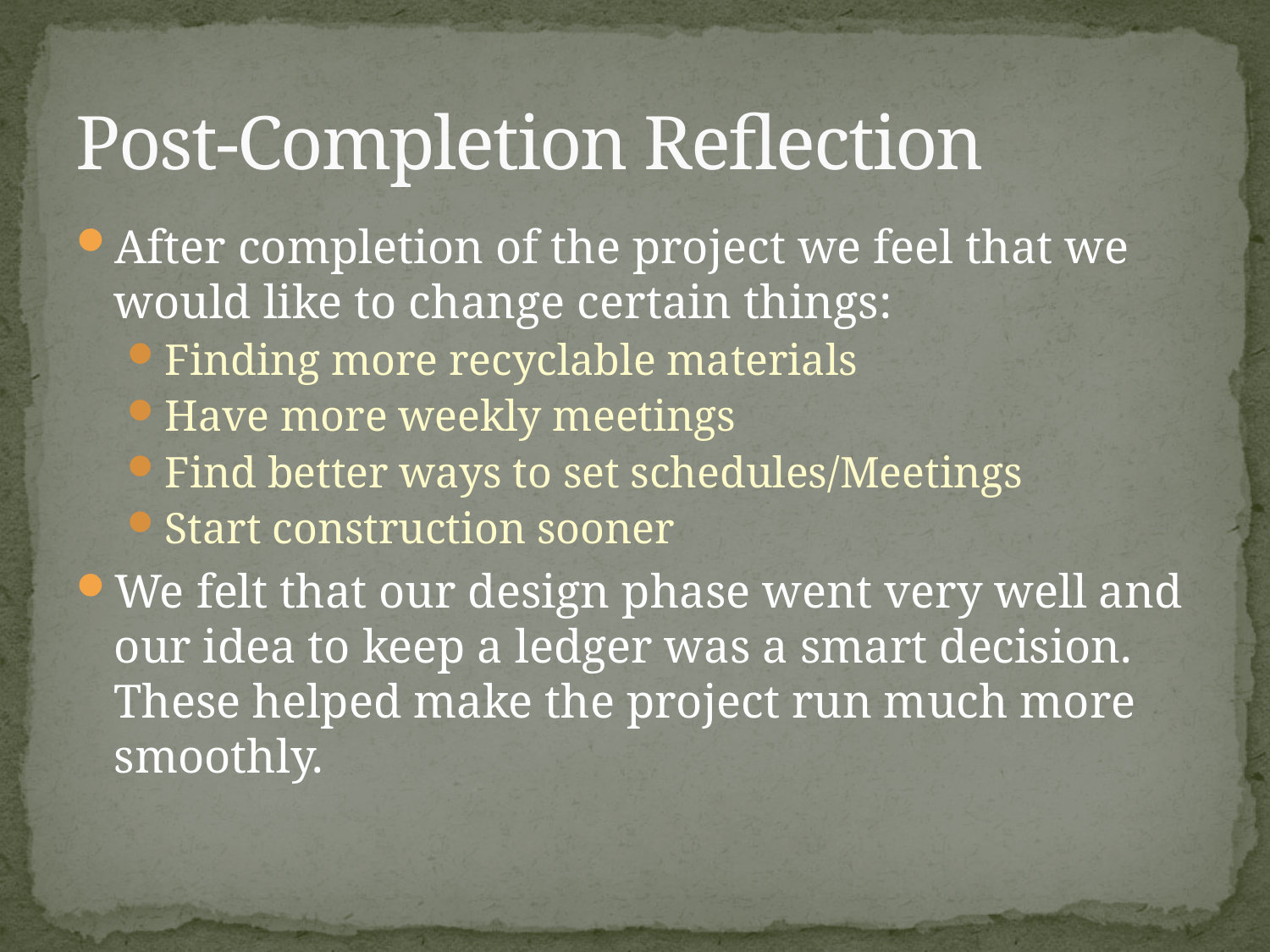

# Post-Completion Reflection
After completion of the project we feel that we would like to change certain things:
Finding more recyclable materials
Have more weekly meetings
Find better ways to set schedules/Meetings
Start construction sooner
We felt that our design phase went very well and our idea to keep a ledger was a smart decision. These helped make the project run much more smoothly.